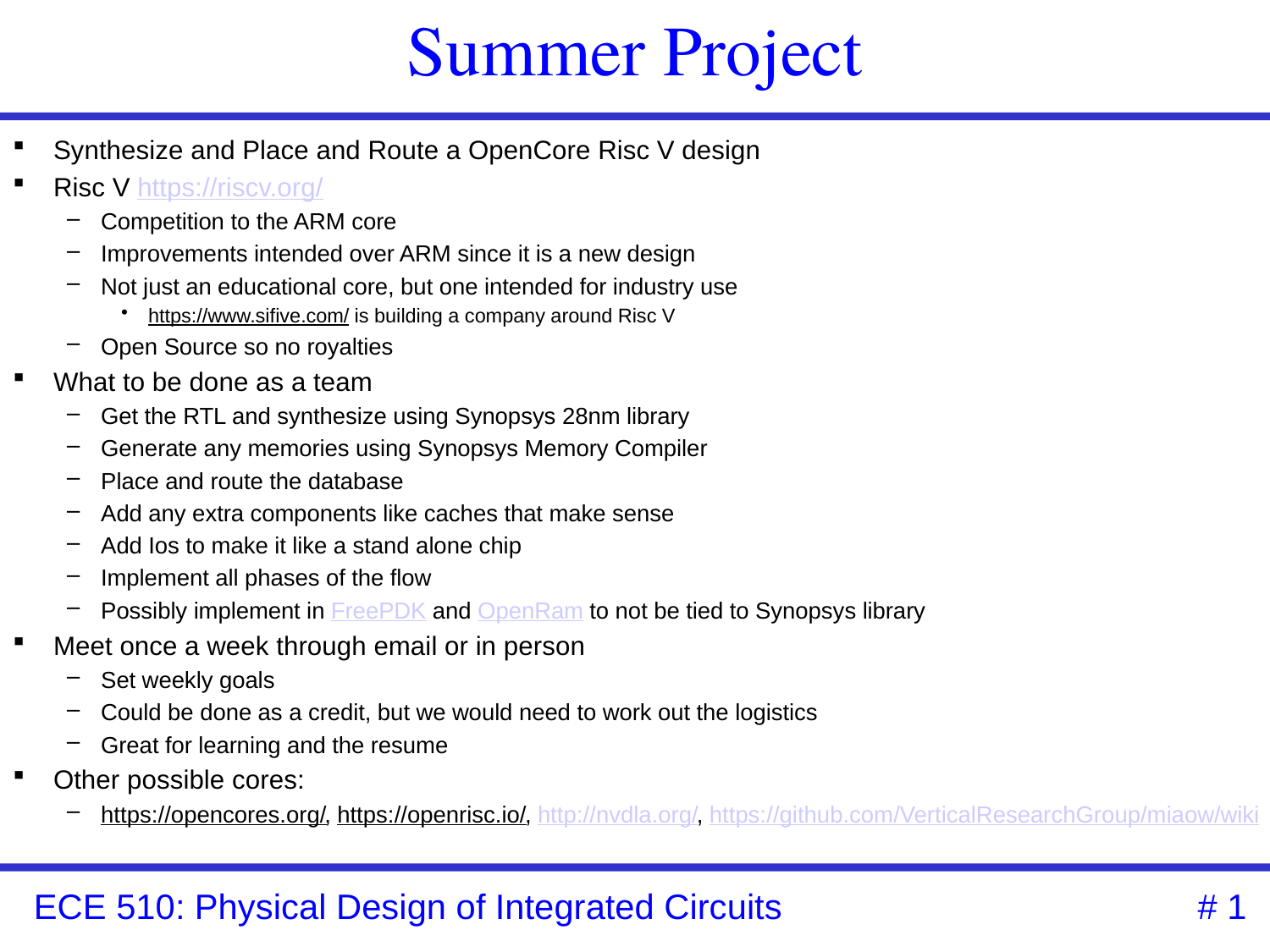

# Summer Project
Synthesize and Place and Route a OpenCore Risc V design
Risc V https://riscv.org/
Competition to the ARM core
Improvements intended over ARM since it is a new design
Not just an educational core, but one intended for industry use
https://www.sifive.com/ is building a company around Risc V
Open Source so no royalties
What to be done as a team
Get the RTL and synthesize using Synopsys 28nm library
Generate any memories using Synopsys Memory Compiler
Place and route the database
Add any extra components like caches that make sense
Add Ios to make it like a stand alone chip
Implement all phases of the flow
Possibly implement in FreePDK and OpenRam to not be tied to Synopsys library
Meet once a week through email or in person
Set weekly goals
Could be done as a credit, but we would need to work out the logistics
Great for learning and the resume
Other possible cores:
https://opencores.org/, https://openrisc.io/, http://nvdla.org/, https://github.com/VerticalResearchGroup/miaow/wiki

 # 1